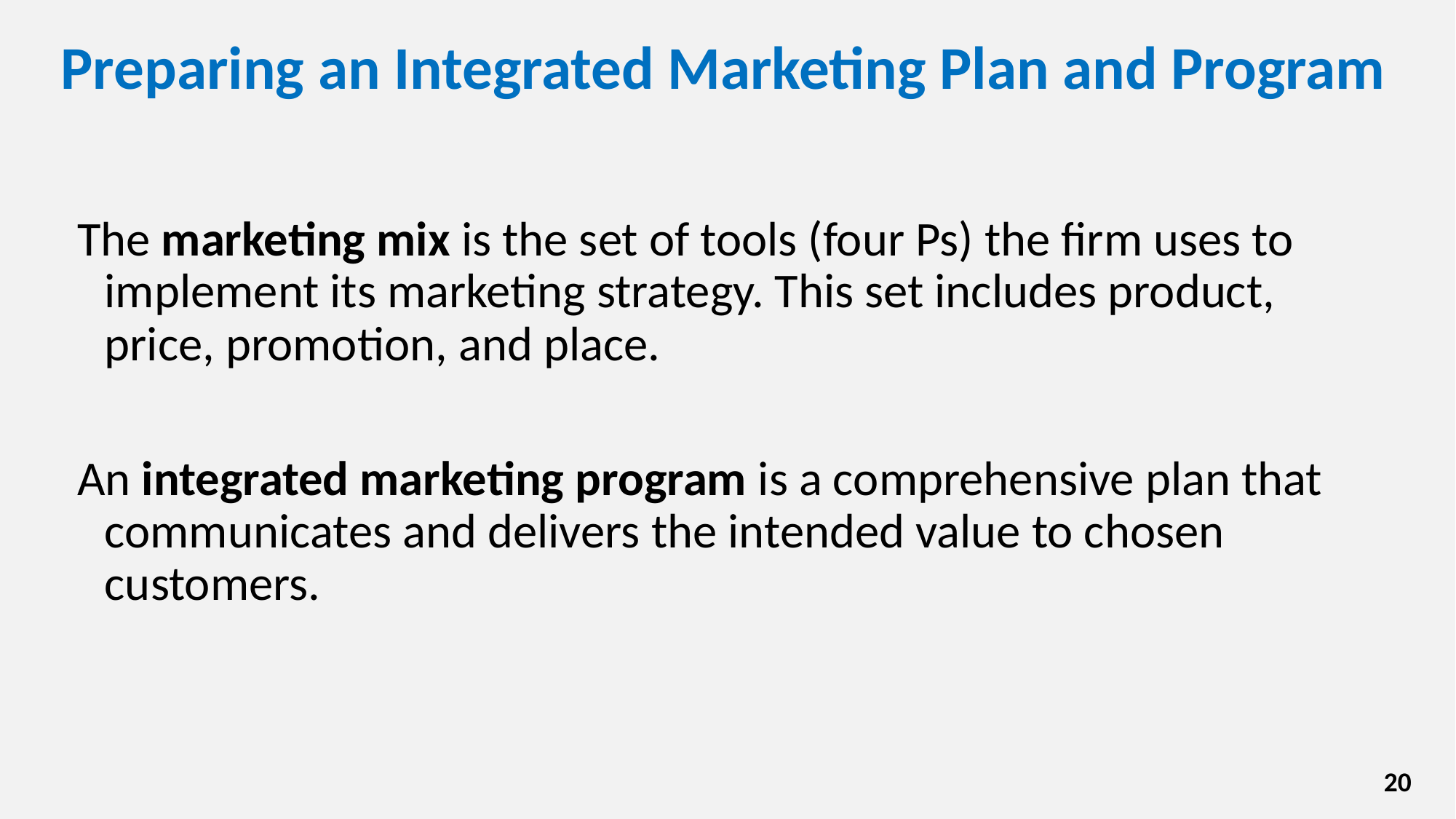

# Preparing an Integrated Marketing Plan and Program
The marketing mix is the set of tools (four Ps) the firm uses to implement its marketing strategy. This set includes product, price, promotion, and place.

An integrated marketing program is a comprehensive plan that communicates and delivers the intended value to chosen         customers.

20